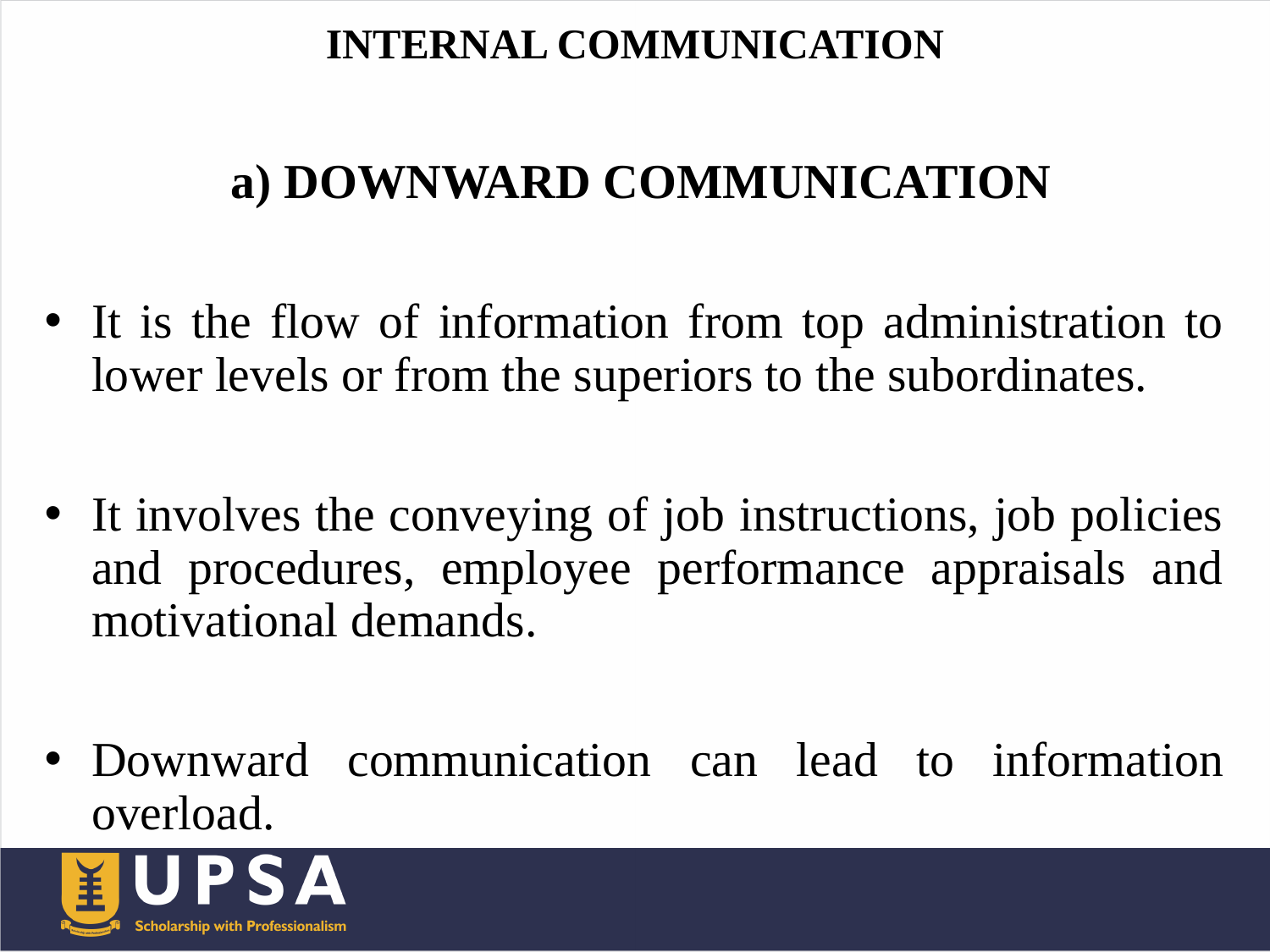

# INTERNAL COMMUNICATION

 a) DOWNWARD COMMUNICATION

It is the flow of information from top administration to lower levels or from the superiors to the subordinates.

It involves the conveying of job instructions, job policies and procedures, employee performance appraisals and motivational demands.

Downward communication can lead to information overload.